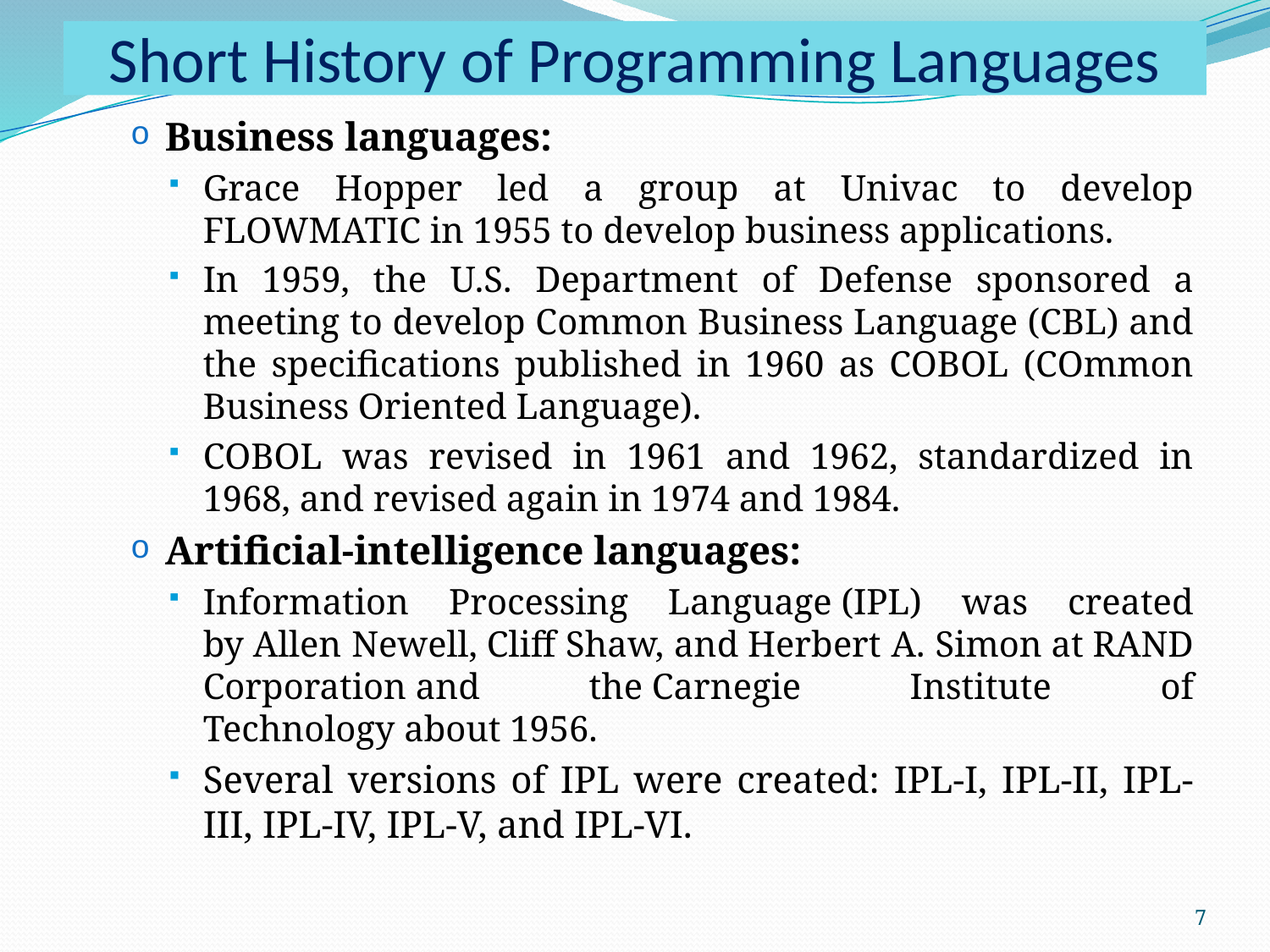

# Short History of Programming Languages
Business languages:
Grace Hopper led a group at Univac to develop FLOWMATIC in 1955 to develop business applications.
In 1959, the U.S. Department of Defense sponsored a meeting to develop Common Business Language (CBL) and the specifications published in 1960 as COBOL (COmmon Business Oriented Language).
COBOL was revised in 1961 and 1962, standardized in 1968, and revised again in 1974 and 1984.
Artificial-intelligence languages:
Information Processing Language (IPL) was created by Allen Newell, Cliff Shaw, and Herbert A. Simon at RAND Corporation and the Carnegie Institute of Technology about 1956.
Several versions of IPL were created: IPL-I, IPL-II, IPL-III, IPL-IV, IPL-V, and IPL-VI.
7